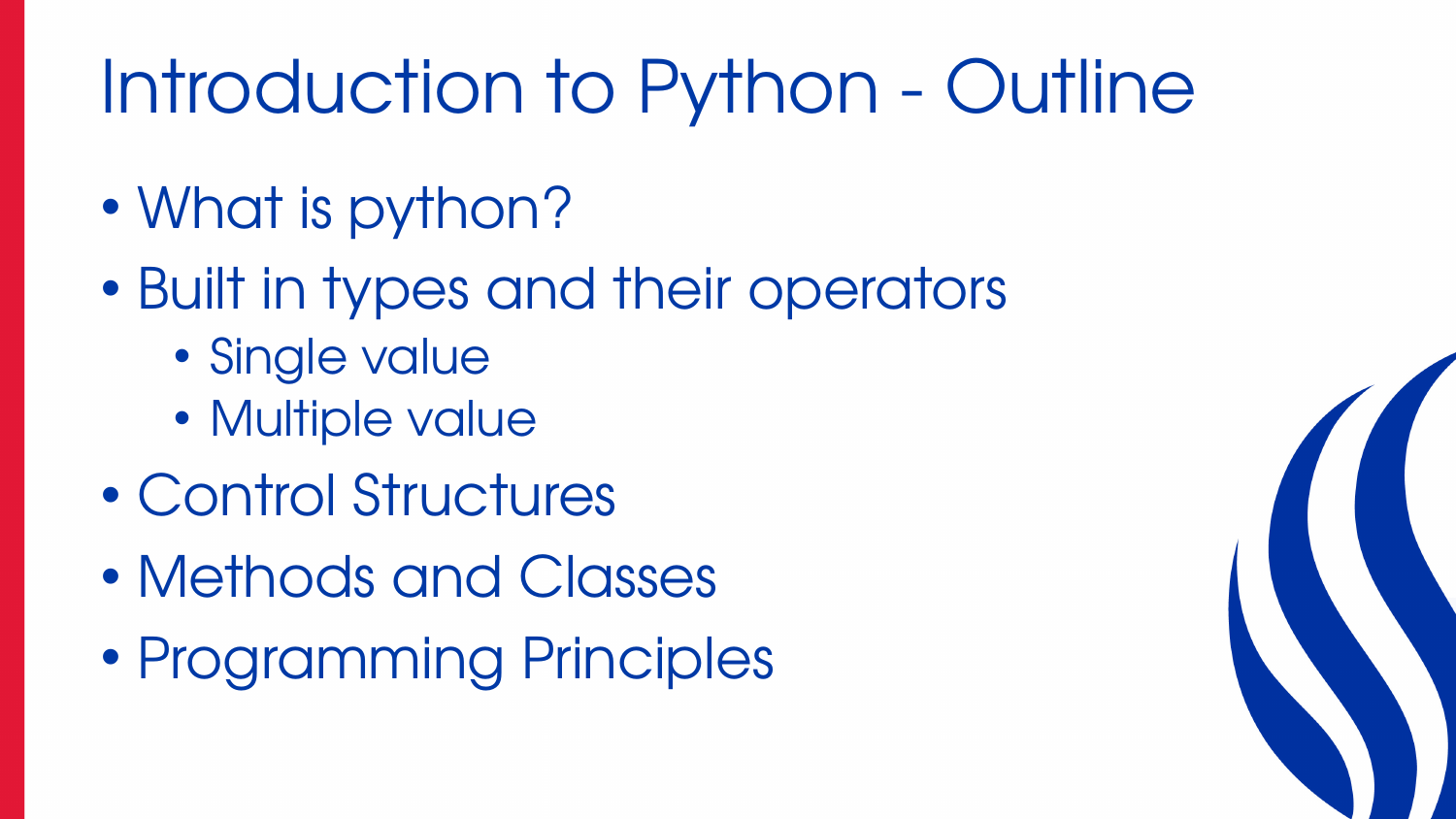

# Introduction to Python - Outline
What is python?
Built in types and their operators
Single value
Multiple value
Control Structures
Methods and Classes
Programming Principles